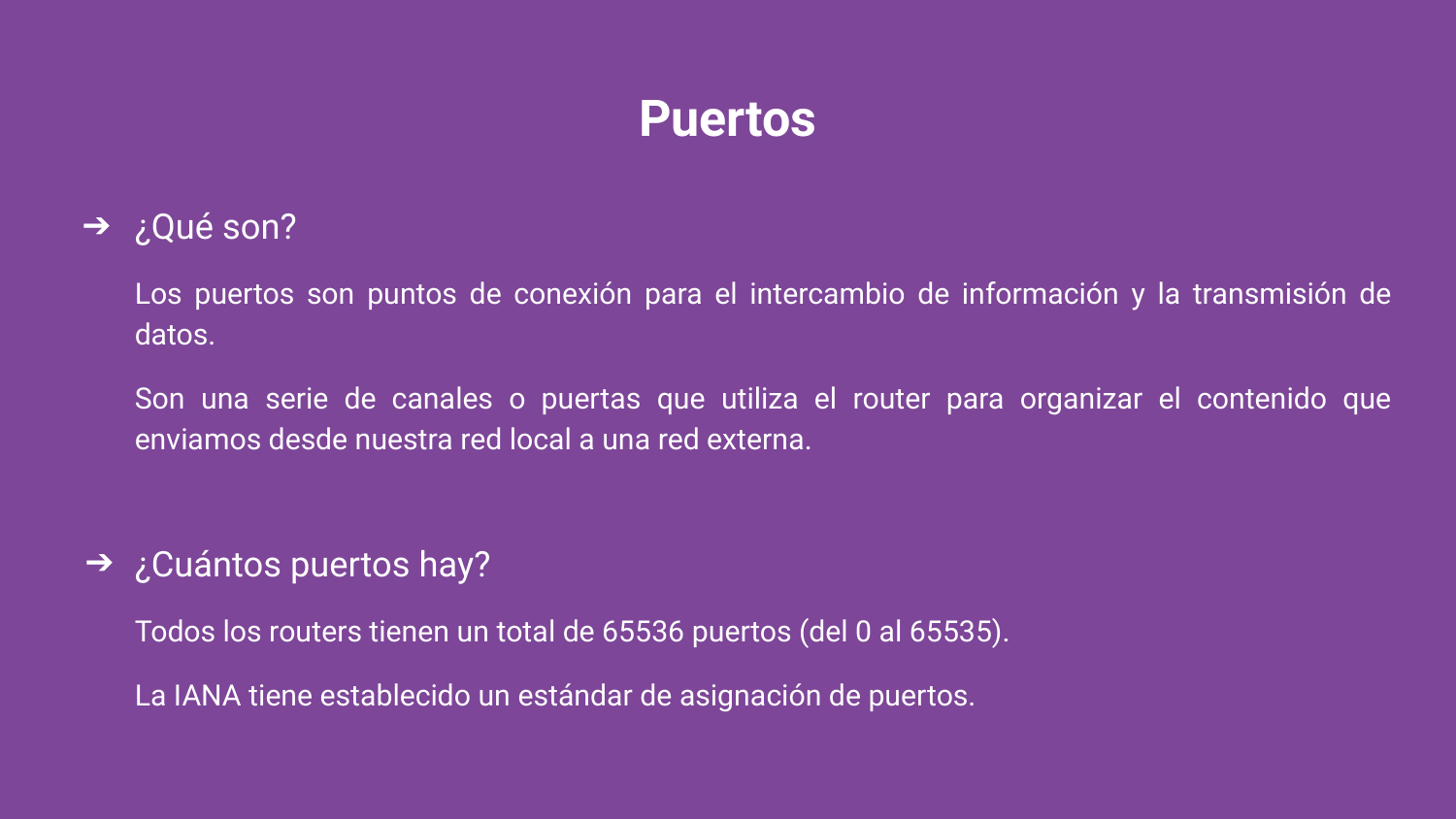

# Puertos
¿Qué son?
Los puertos son puntos de conexión para el intercambio de información y la transmisión de datos.
Son una serie de canales o puertas que utiliza el router para organizar el contenido que enviamos desde nuestra red local a una red externa.

¿Cuántos puertos hay?
Todos los routers tienen un total de 65536 puertos (del 0 al 65535).
La IANA tiene establecido un estándar de asignación de puertos.